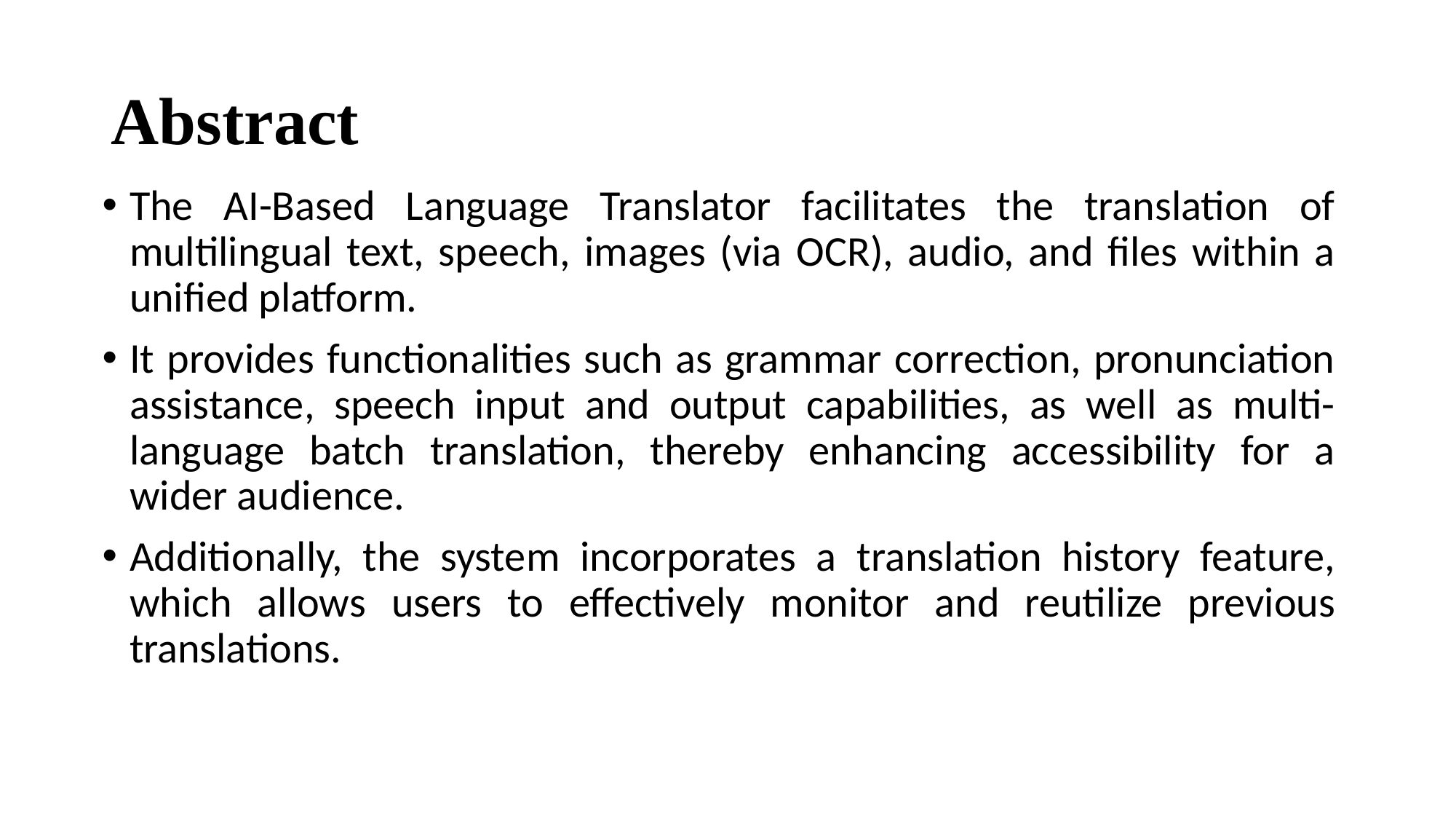

# Abstract
The AI-Based Language Translator facilitates the translation of multilingual text, speech, images (via OCR), audio, and files within a unified platform.
It provides functionalities such as grammar correction, pronunciation assistance, speech input and output capabilities, as well as multi-language batch translation, thereby enhancing accessibility for a wider audience.
Additionally, the system incorporates a translation history feature, which allows users to effectively monitor and reutilize previous translations.